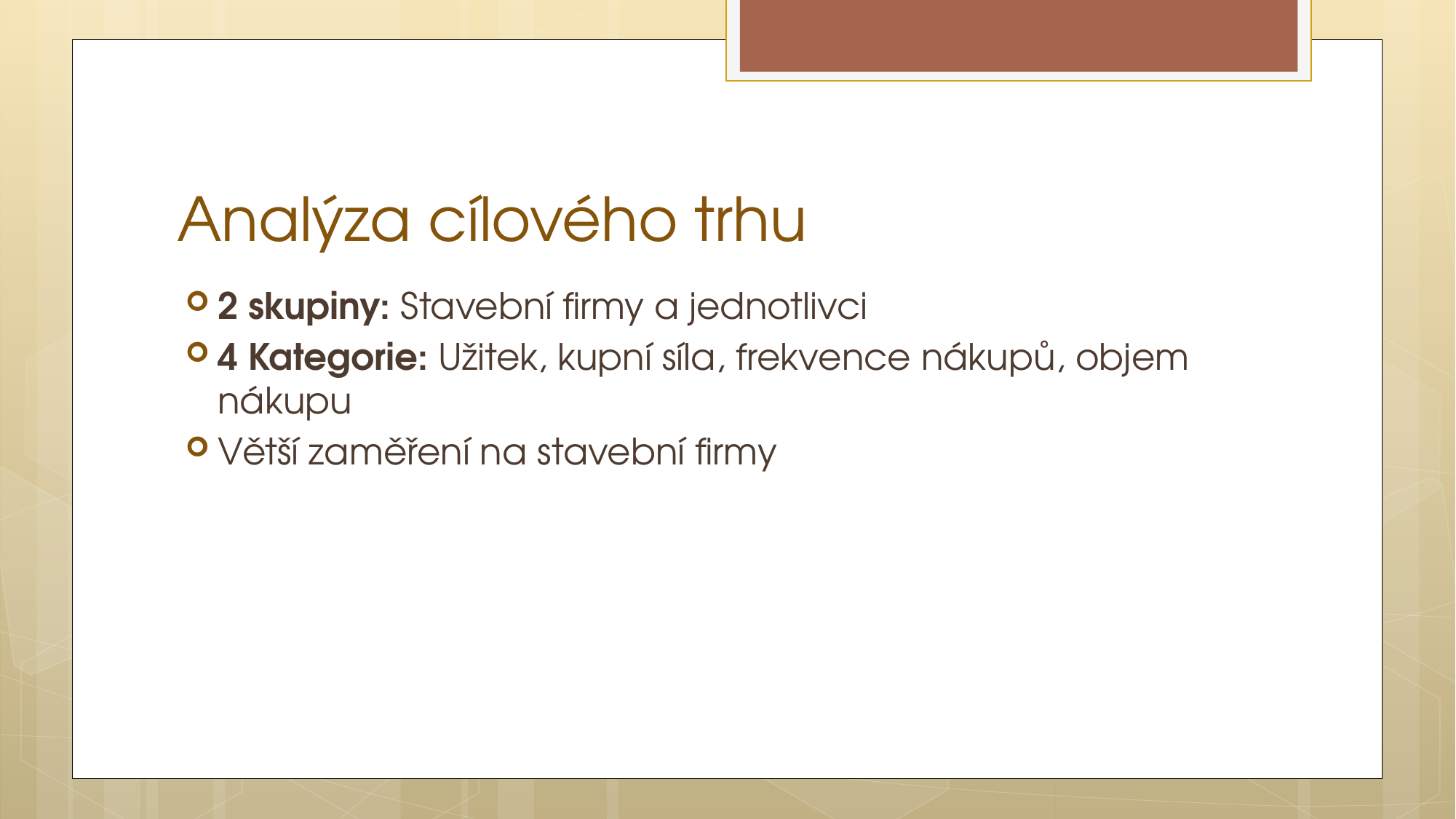

# Analýza cílového trhu
2 skupiny: Stavební firmy a jednotlivci
4 Kategorie: Užitek, kupní síla, frekvence nákupů, objem nákupu
Větší zaměření na stavební firmy